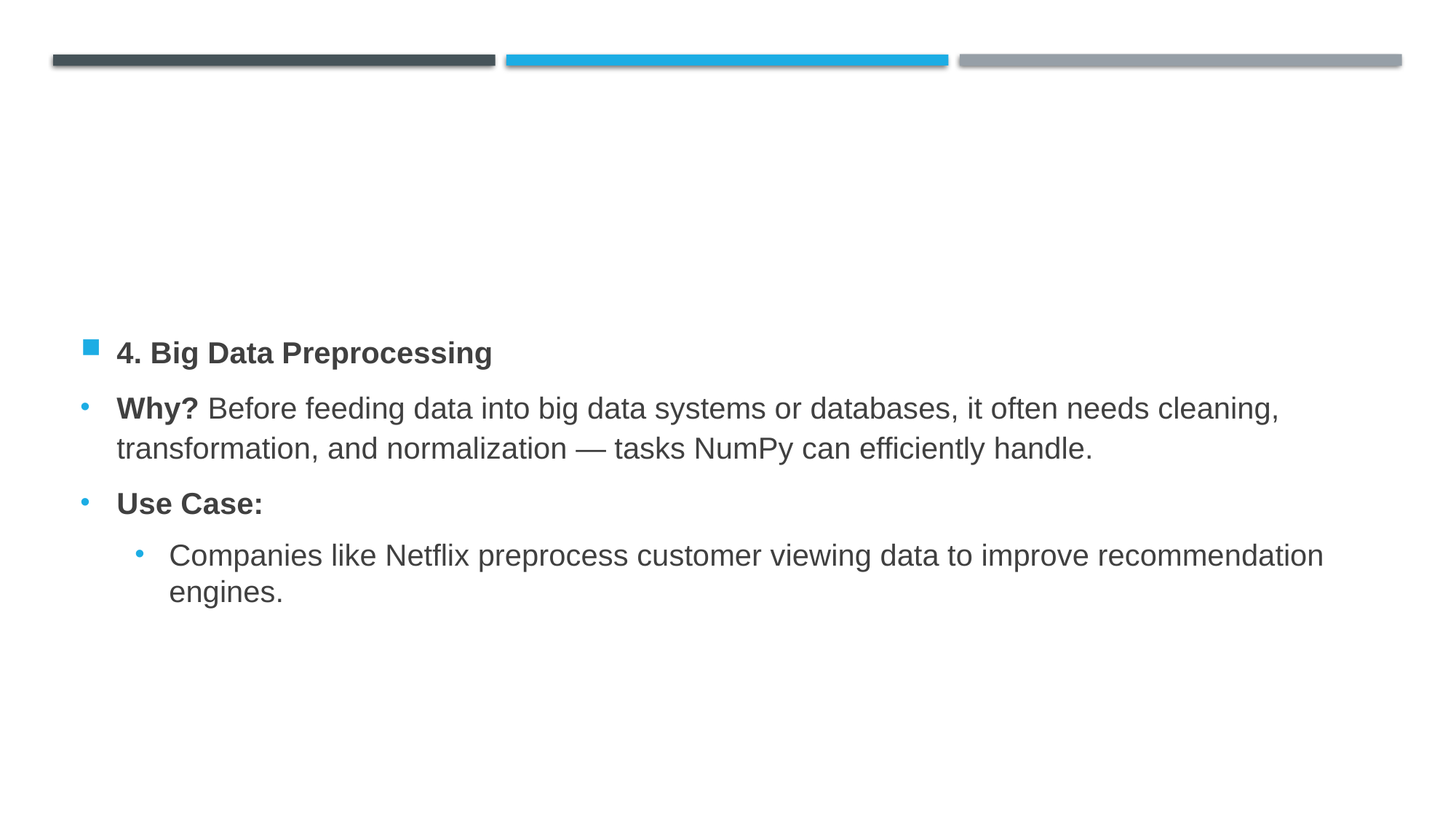

#
4. Big Data Preprocessing
Why? Before feeding data into big data systems or databases, it often needs cleaning, transformation, and normalization — tasks NumPy can efficiently handle.
Use Case:
Companies like Netflix preprocess customer viewing data to improve recommendation engines.